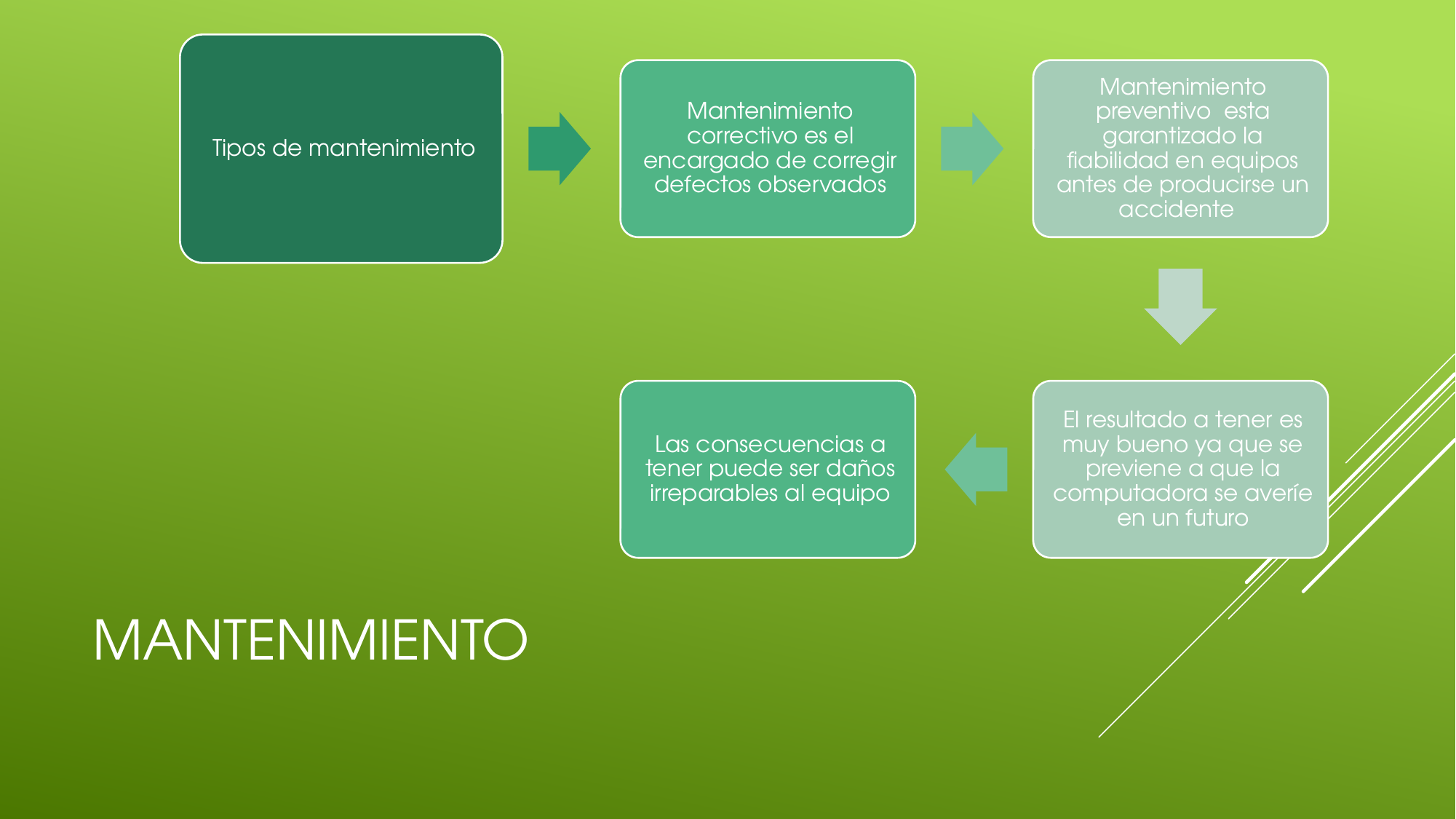

Tipos de mantenimiento

Mantenimiento correctivo es el encargado de corregir defectos observados

Mantenimiento preventivo  esta garantizado la fiabilidad en equipos antes de producirse un accidente

El resultado a tener es muy bueno ya que se previene a que la computadora se averíe en un futuro

Las consecuencias a tener puede ser daños irreparables al equipo
# Mantenimiento